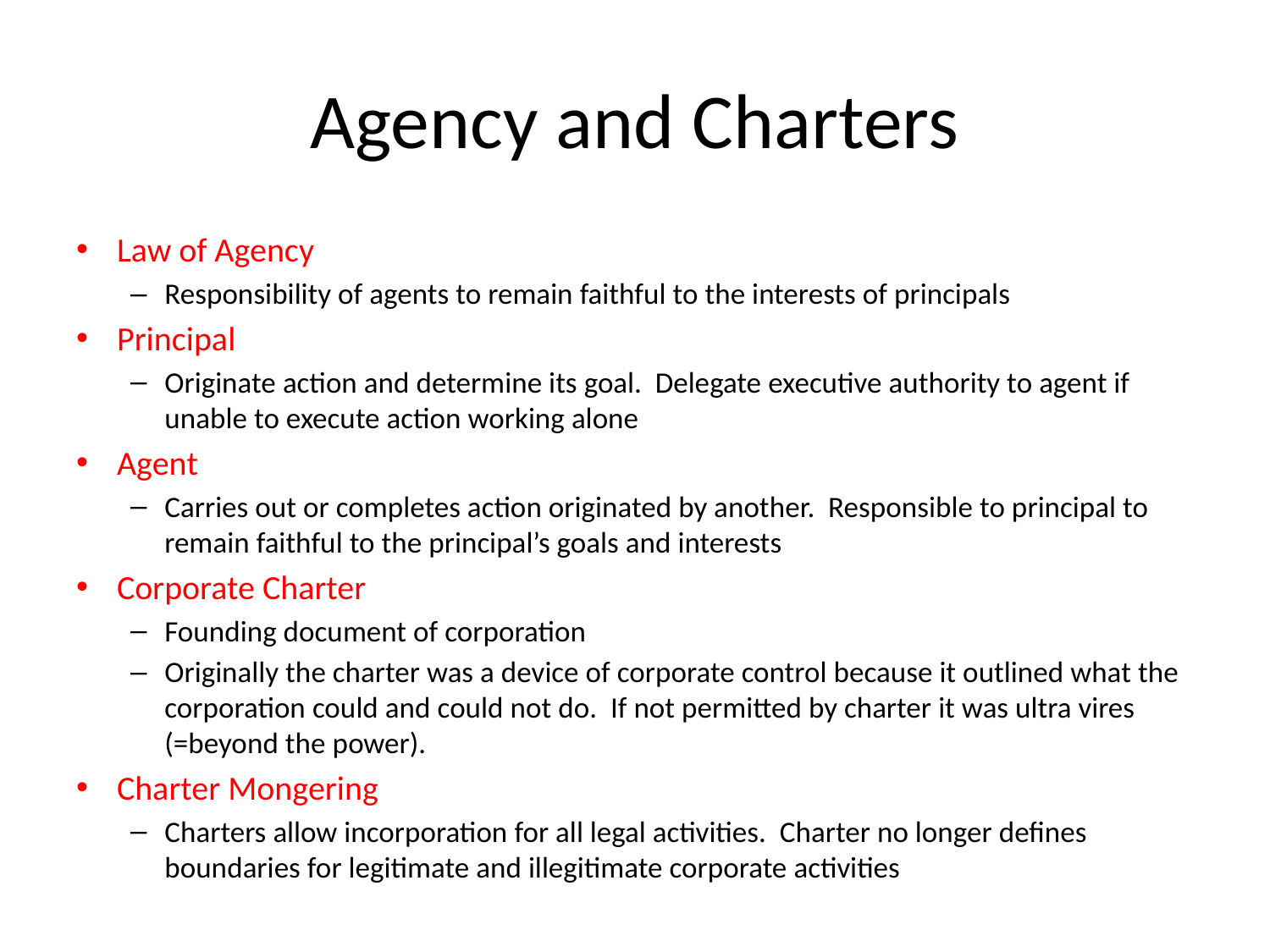

# Agency and Charters
Law of Agency
Responsibility of agents to remain faithful to the interests of principals
Principal
Originate action and determine its goal.  Delegate executive authority to agent if unable to execute action working alone
Agent
Carries out or completes action originated by another.  Responsible to principal to remain faithful to the principal’s goals and interests
Corporate Charter
Founding document of corporation
Originally the charter was a device of corporate control because it outlined what the corporation could and could not do.  If not permitted by charter it was ultra vires (=beyond the power).
Charter Mongering
Charters allow incorporation for all legal activities.  Charter no longer defines boundaries for legitimate and illegitimate corporate activities